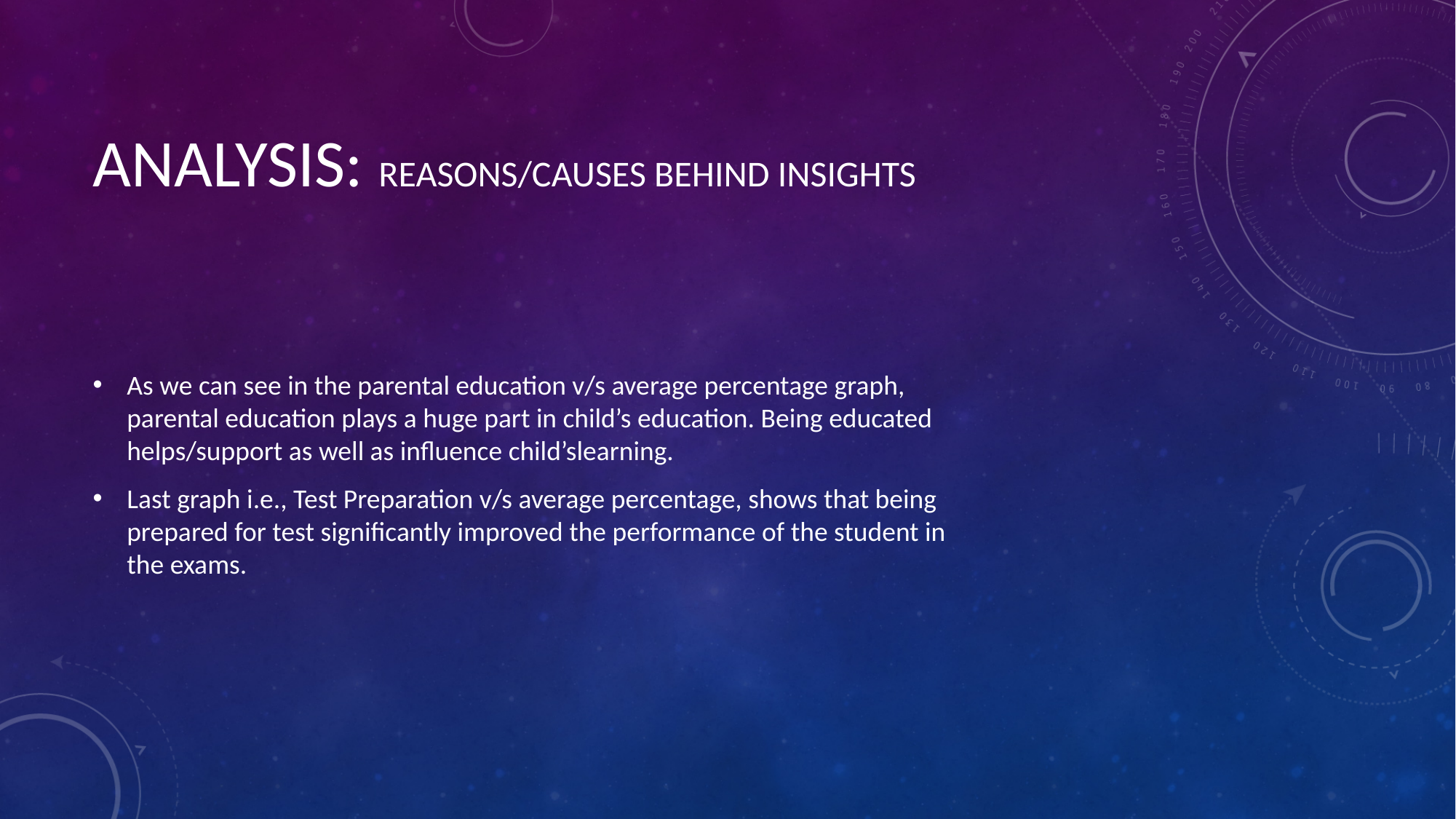

# Analysis: Reasons/causes behind Insights
As we can see in the parental education v/s average percentage graph, parental education plays a huge part in child’s education. Being educated helps/support as well as influence child’slearning.
Last graph i.e., Test Preparation v/s average percentage, shows that being prepared for test significantly improved the performance of the student in the exams.